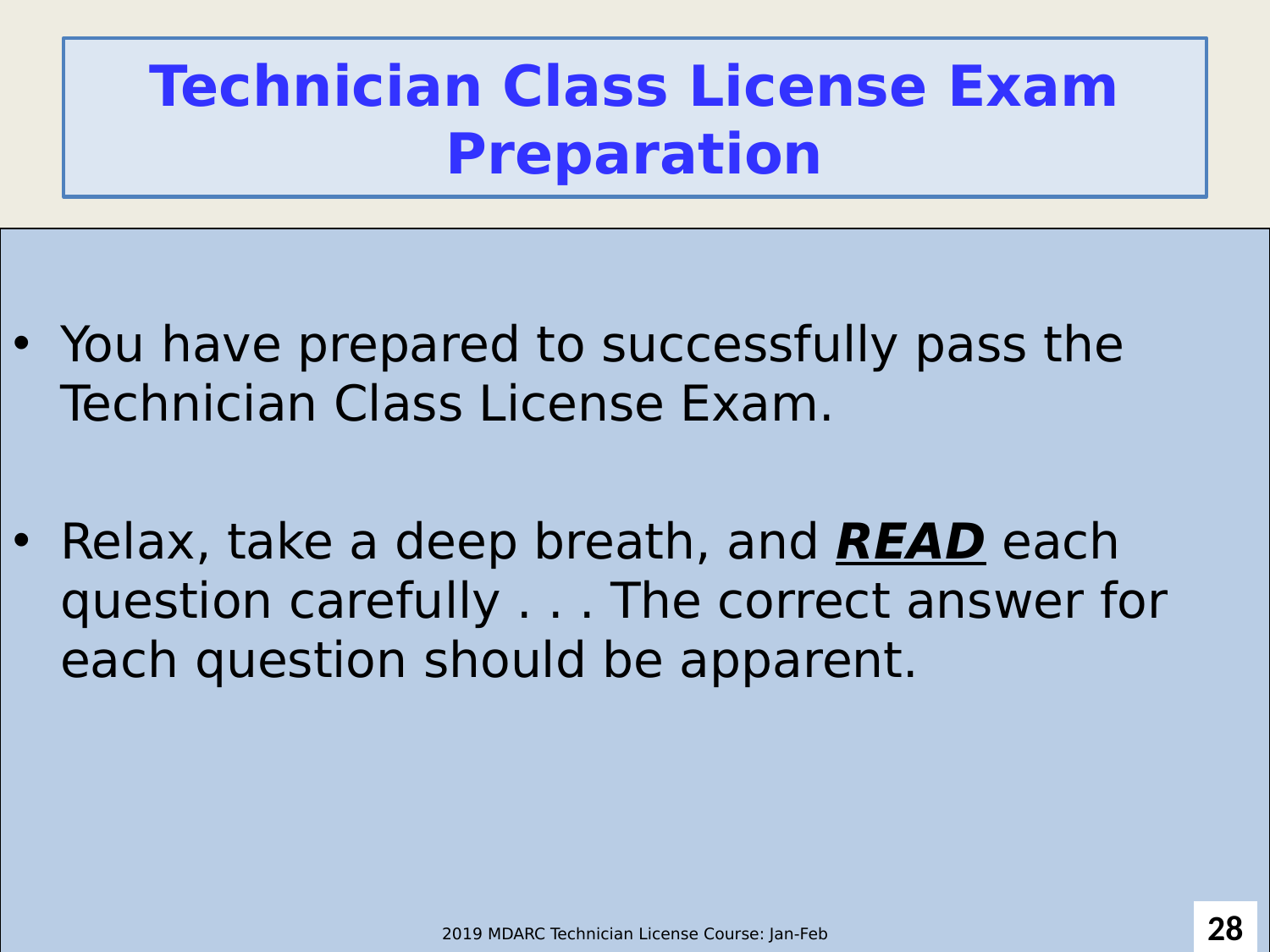

# Technician Class License Exam Preparation

You have prepared to successfully pass the Technician Class License Exam.

Relax, take a deep breath, and READ each question carefully . . . The correct answer for each question should be apparent.
28
2019 MDARC Technician License Course: Jan-Feb